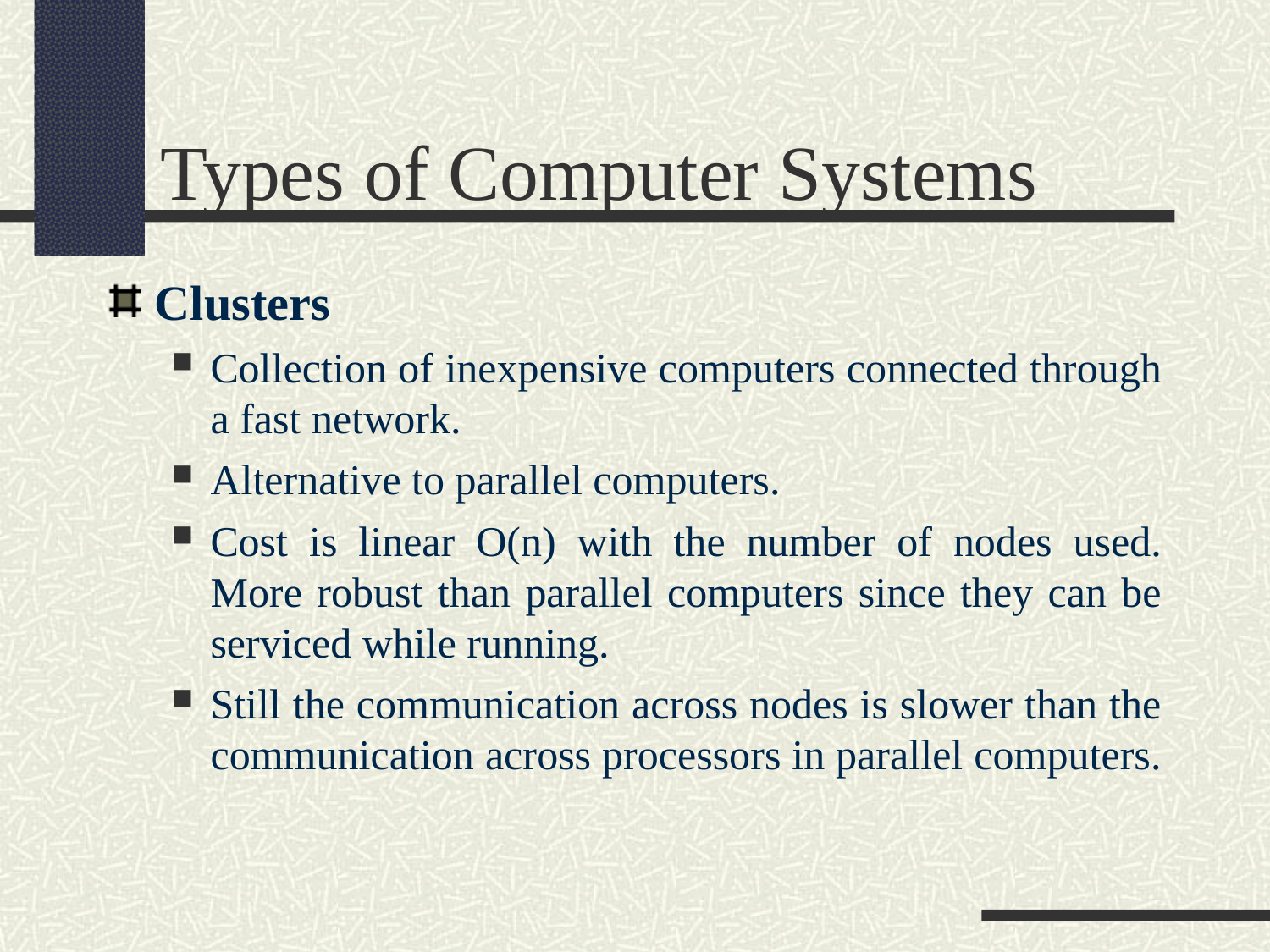

Types of Computer Systems
Clusters
Collection of inexpensive computers connected through a fast network.
Alternative to parallel computers.
Cost is linear O(n) with the number of nodes used. More robust than parallel computers since they can be serviced while running.
Still the communication across nodes is slower than the communication across processors in parallel computers.